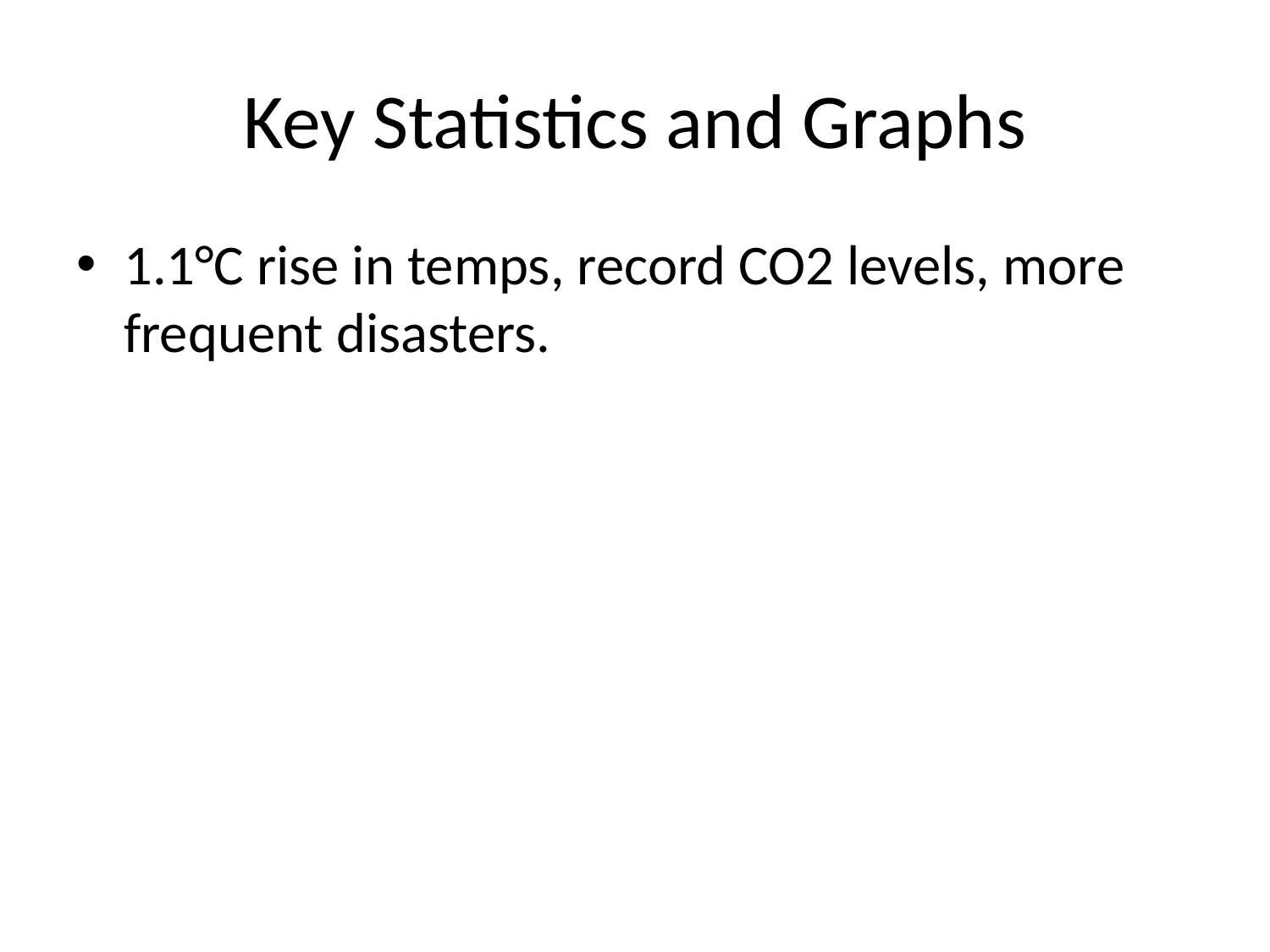

# Key Statistics and Graphs
1.1°C rise in temps, record CO2 levels, more frequent disasters.